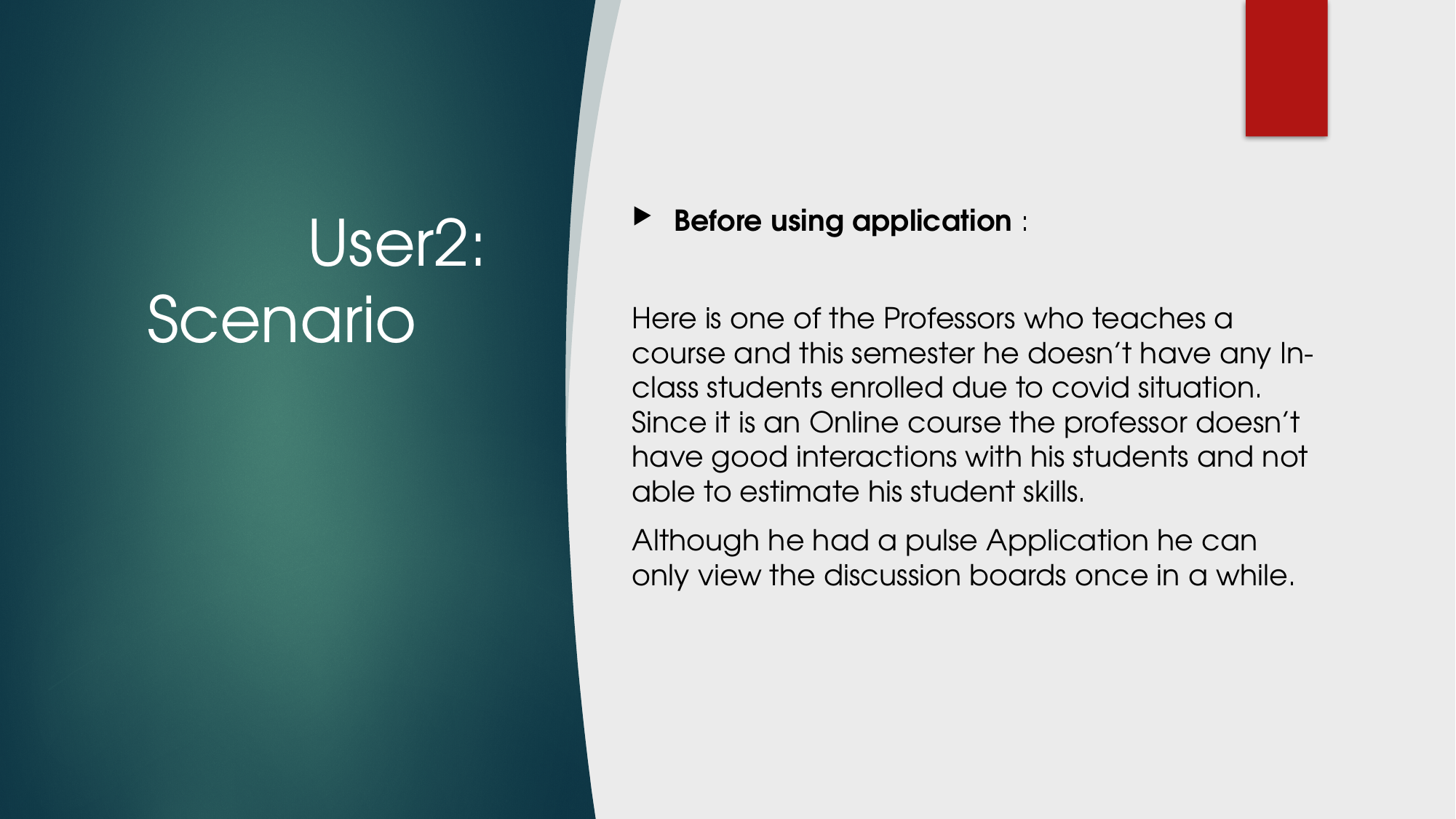

# User2: Scenario
Before using application :

Here is one of the Professors who teaches a course and this semester he doesn’t have any In-class students enrolled due to covid situation. Since it is an Online course the professor doesn’t have good interactions with his students and not able to estimate his student skills.
Although he had a pulse Application he can only view the discussion boards once in a while.